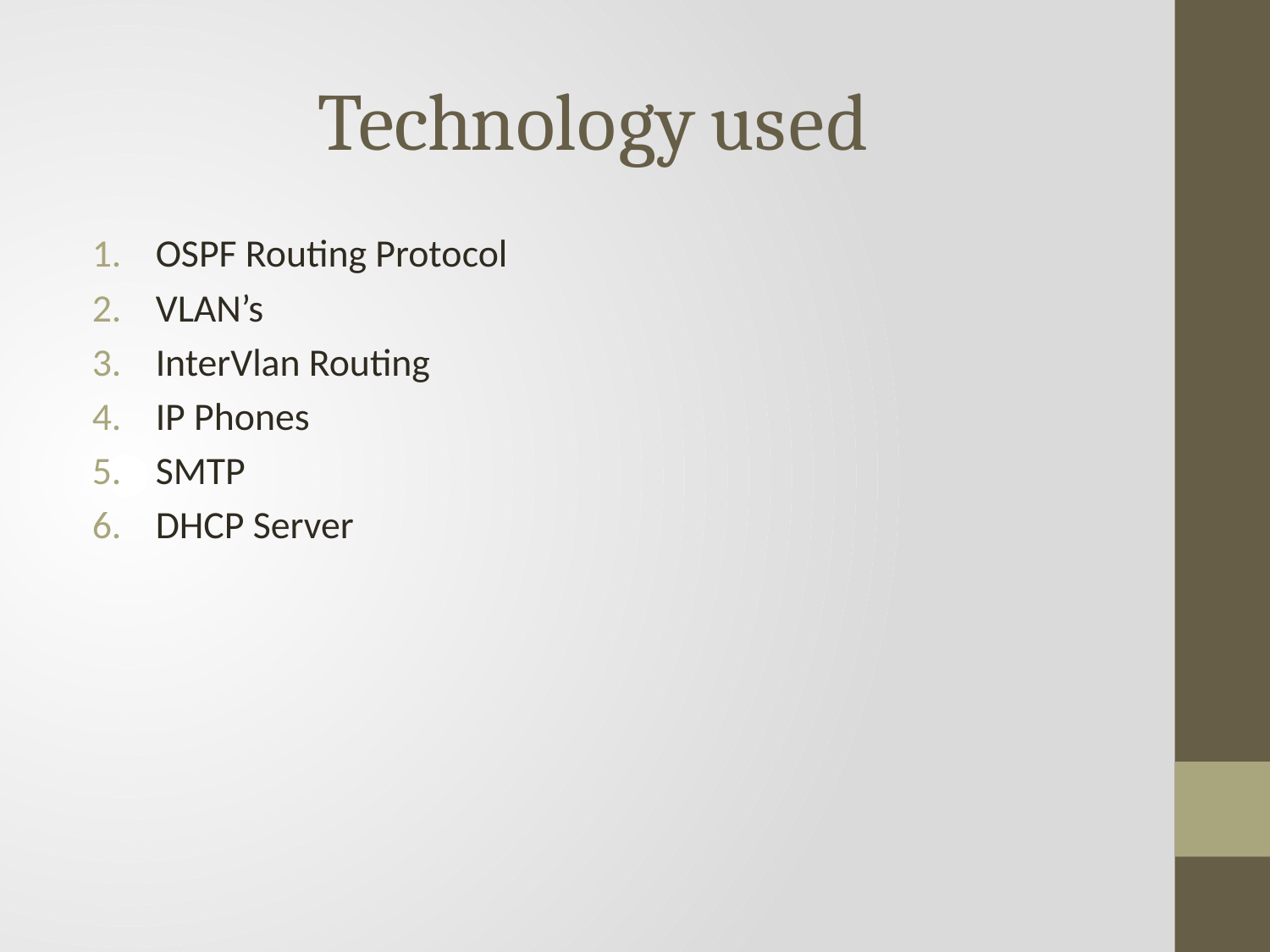

# Technology used
OSPF Routing Protocol
VLAN’s
InterVlan Routing
IP Phones
SMTP
DHCP Server